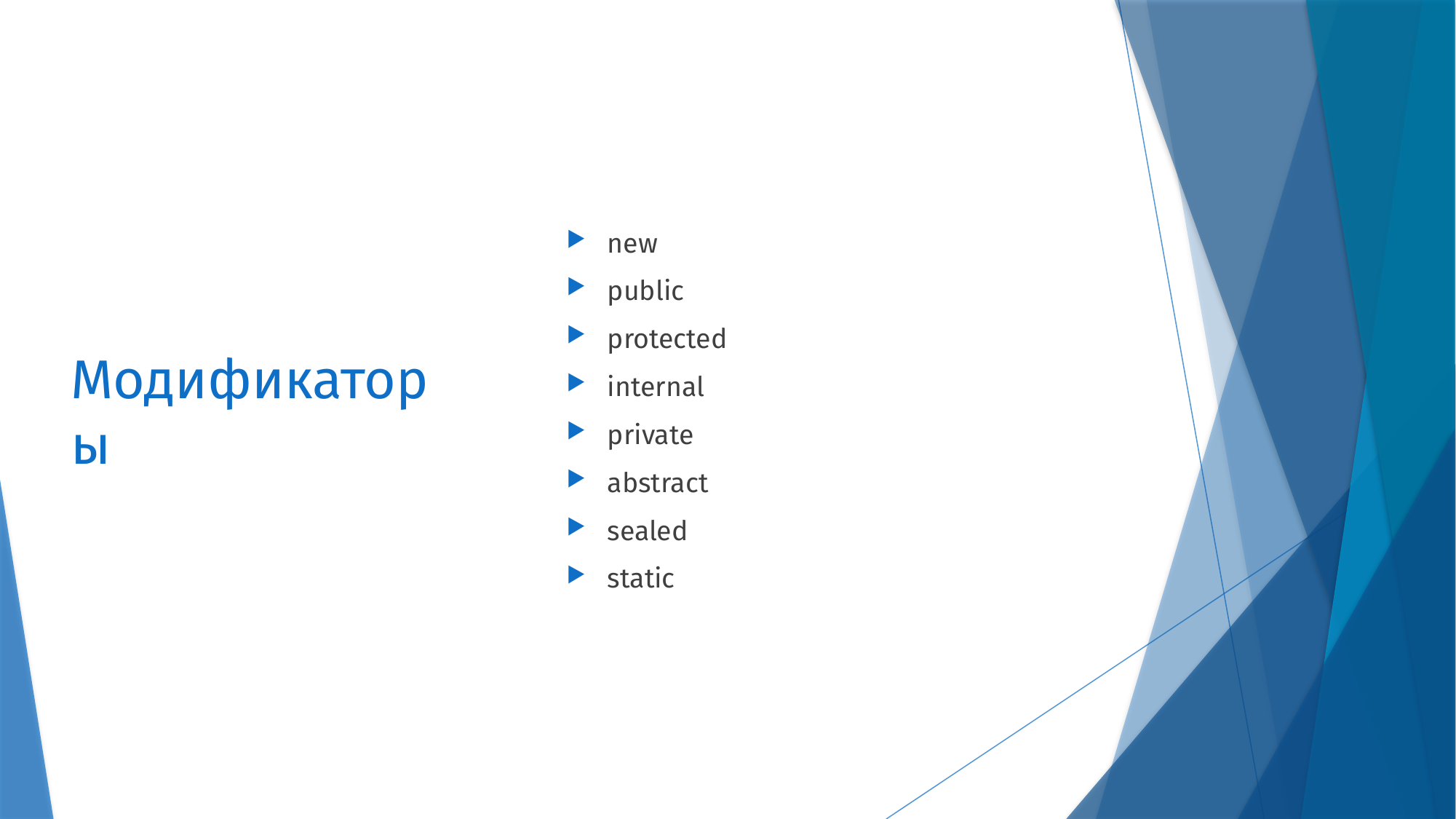

# Модификаторы
new
public
protected
internal
private
abstract
sealed
static